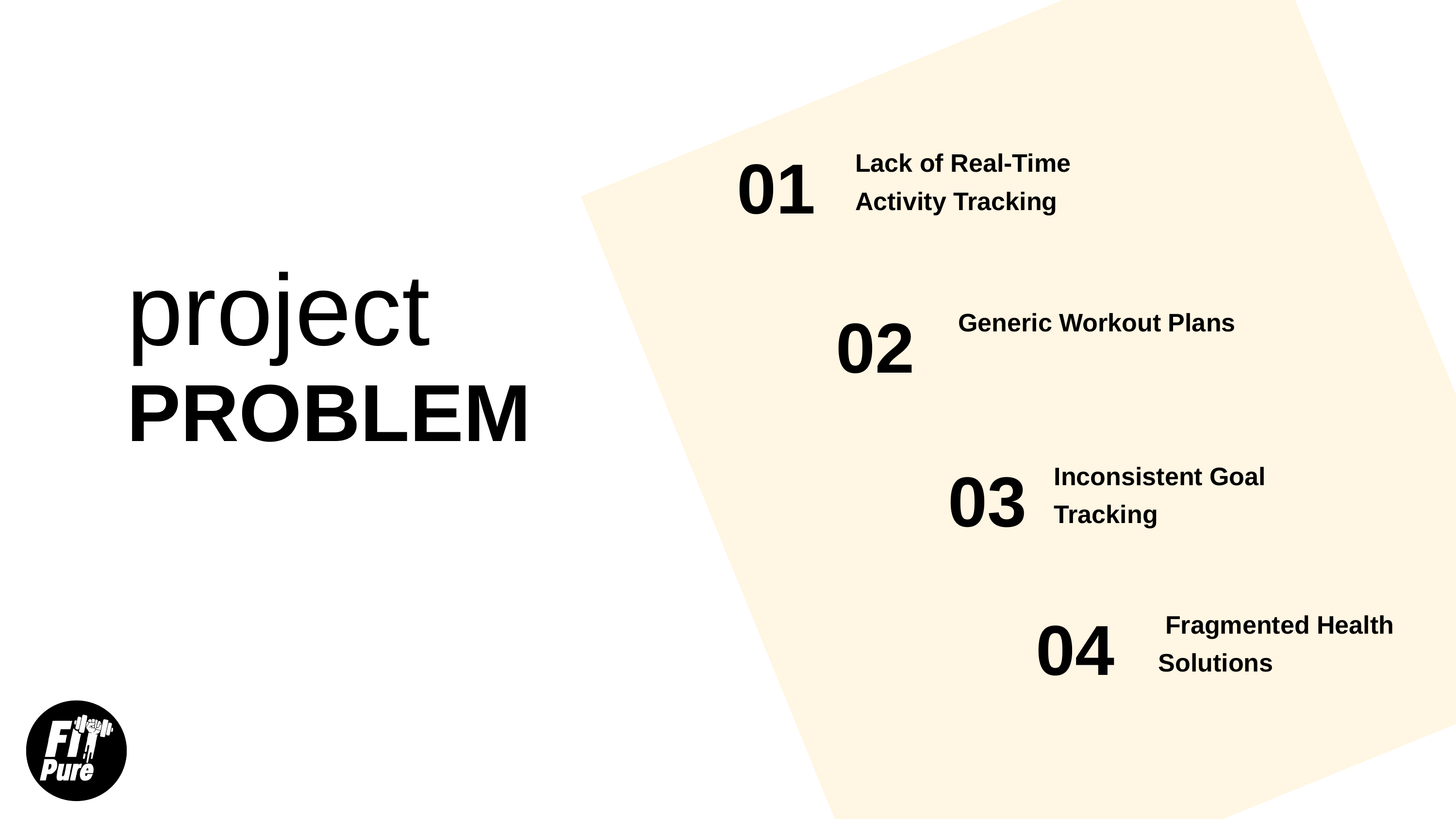

01
Lack of Real-Time Activity Tracking

project
02
Generic Workout Plans
PROBLEM
03
Inconsistent Goal Tracking
04
 Fragmented Health Solutions